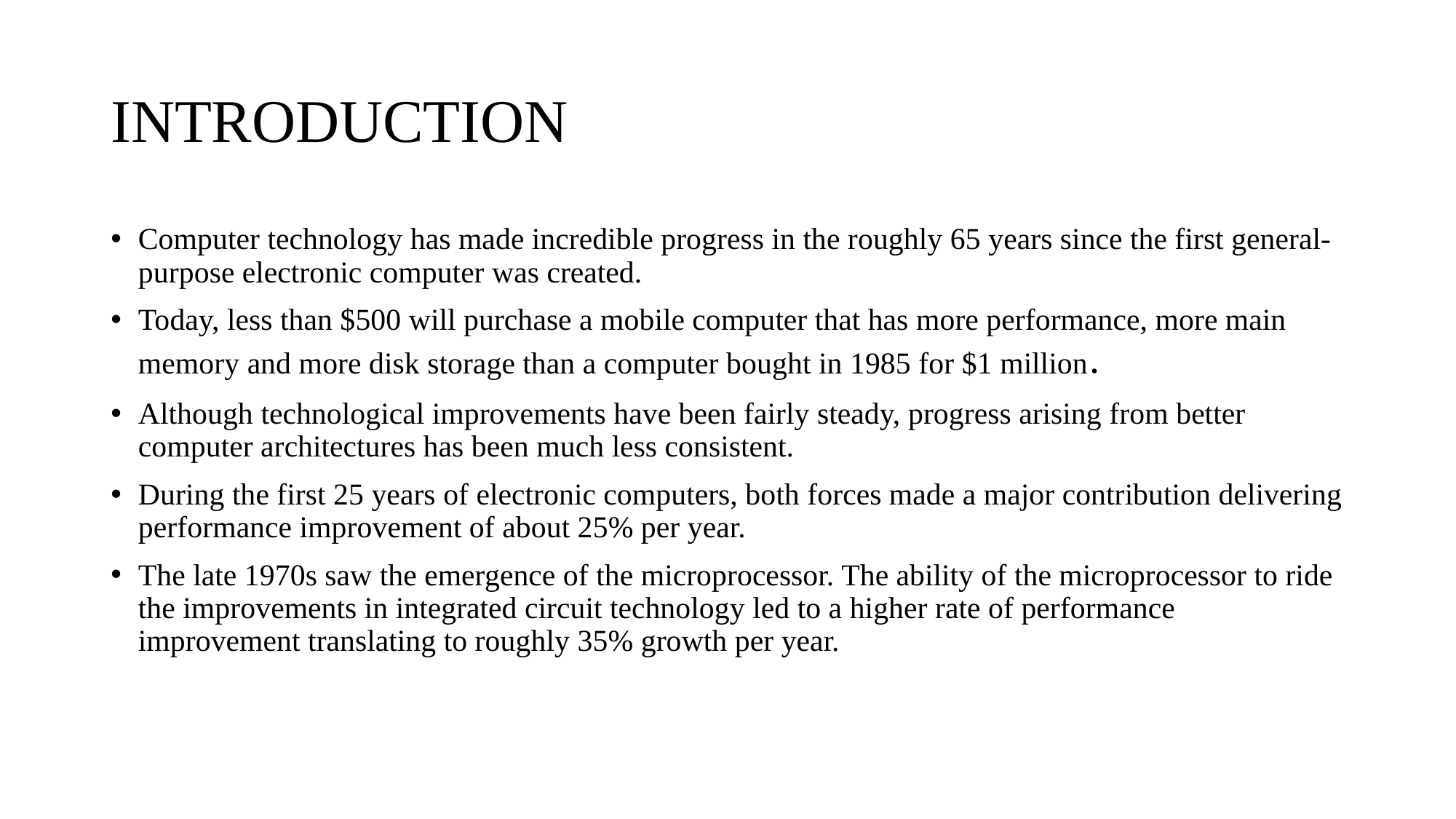

# INTRODUCTION
Computer technology has made incredible progress in the roughly 65 years since the first general-purpose electronic computer was created.
Today, less than $500 will purchase a mobile computer that has more performance, more main memory and more disk storage than a computer bought in 1985 for $1 million.
Although technological improvements have been fairly steady, progress arising from better computer architectures has been much less consistent.
During the first 25 years of electronic computers, both forces made a major contribution delivering performance improvement of about 25% per year.
The late 1970s saw the emergence of the microprocessor. The ability of the microprocessor to ride the improvements in integrated circuit technology led to a higher rate of performance improvement translating to roughly 35% growth per year.